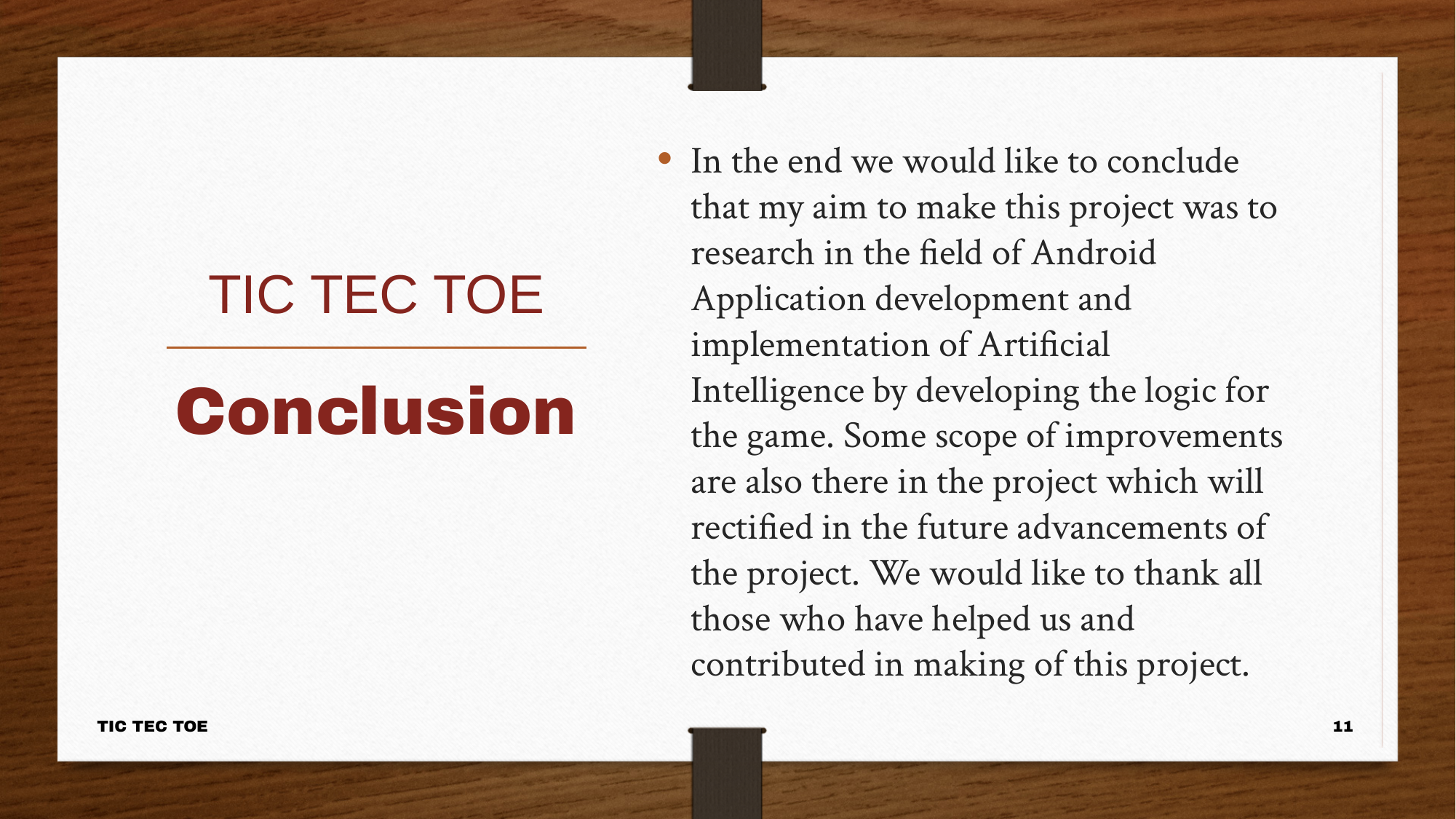

In the end we would like to conclude that my aim to make this project was to research in the field of Android Application development and implementation of Artificial Intelligence by developing the logic for the game. Some scope of improvements are also there in the project which will rectified in the future advancements of the project. We would like to thank all those who have helped us and contributed in making of this project.
# TIC TEC TOE
Conclusion
TIC TEC TOE
11